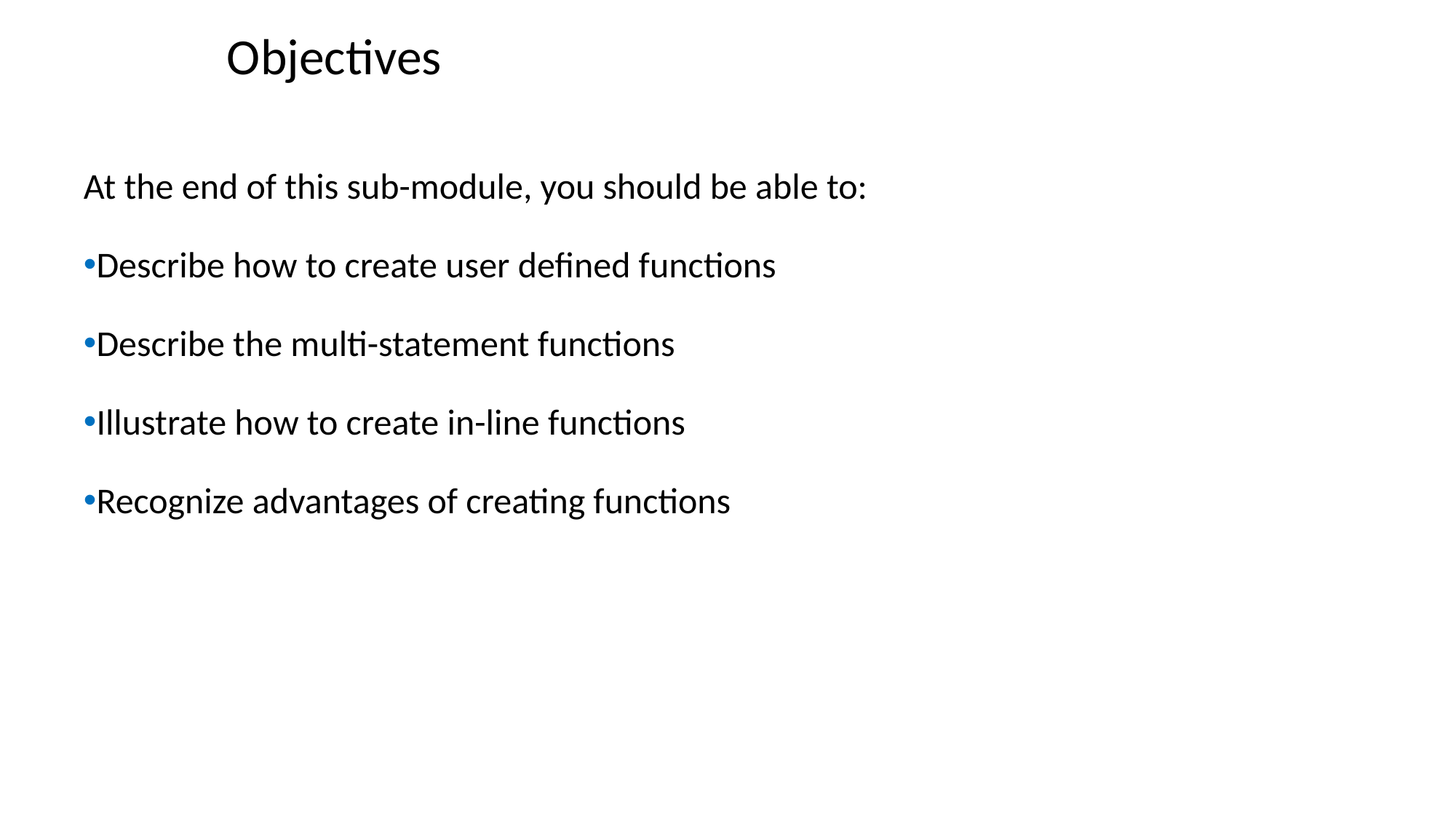

Objectives
At the end of this sub-module, you should be able to:

Describe how to create user defined functions

Describe the multi-statement functions

Illustrate how to create in-line functions

Recognize advantages of creating functions